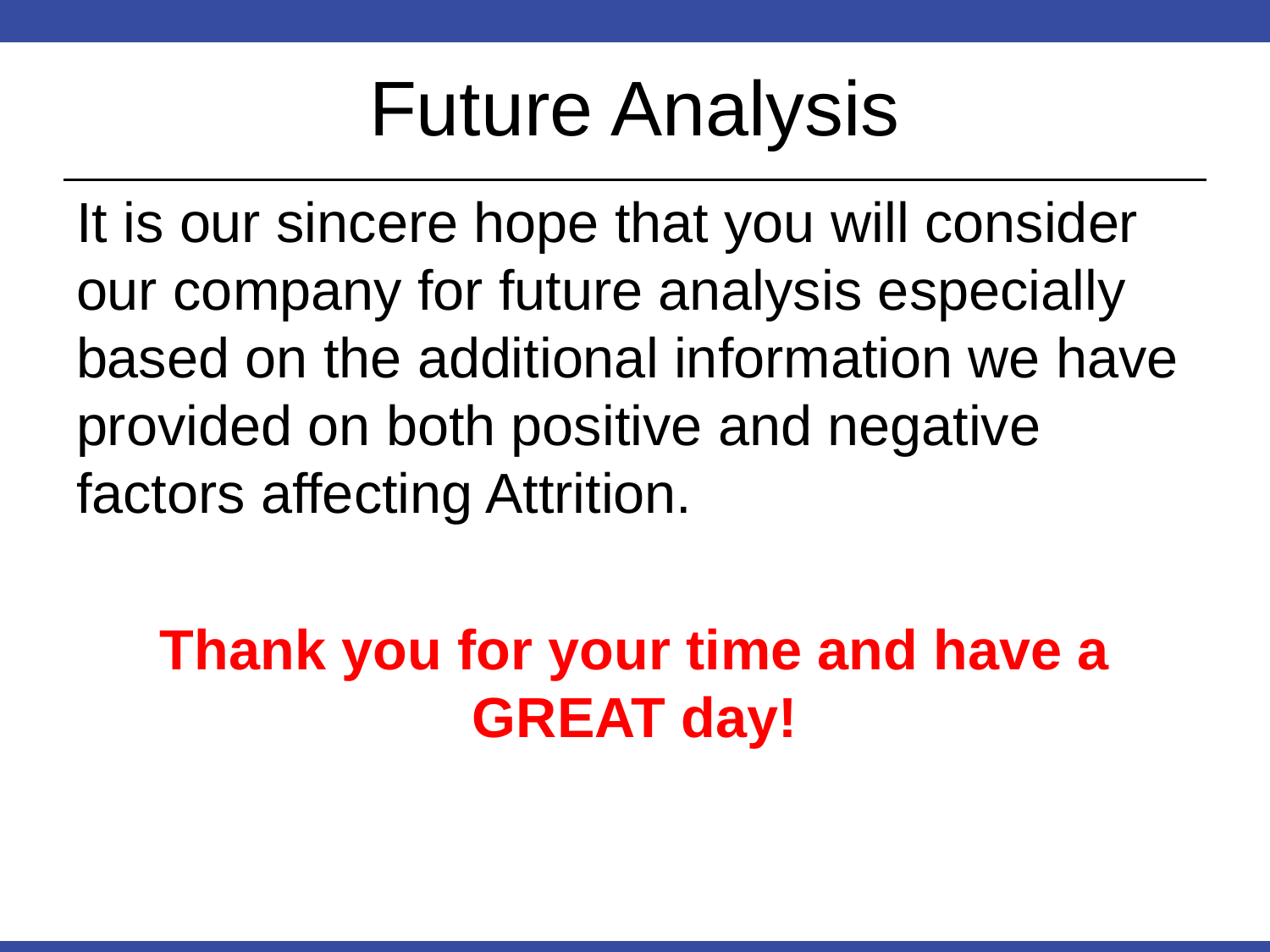

# Future Analysis
It is our sincere hope that you will consider our company for future analysis especially based on the additional information we have provided on both positive and negative factors affecting Attrition.

Thank you for your time and have a GREAT day!